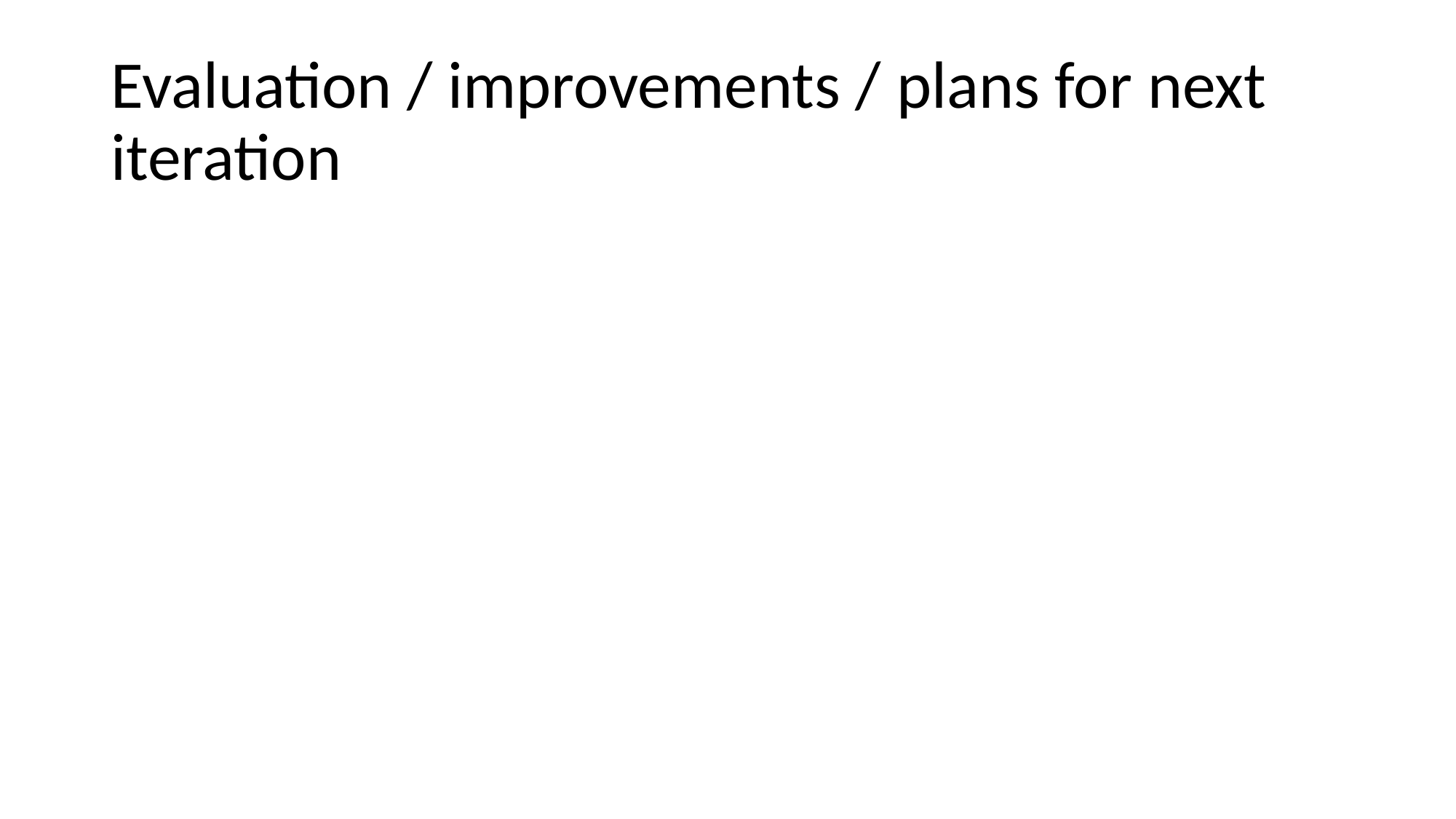

# Evaluation / improvements / plans for next iteration